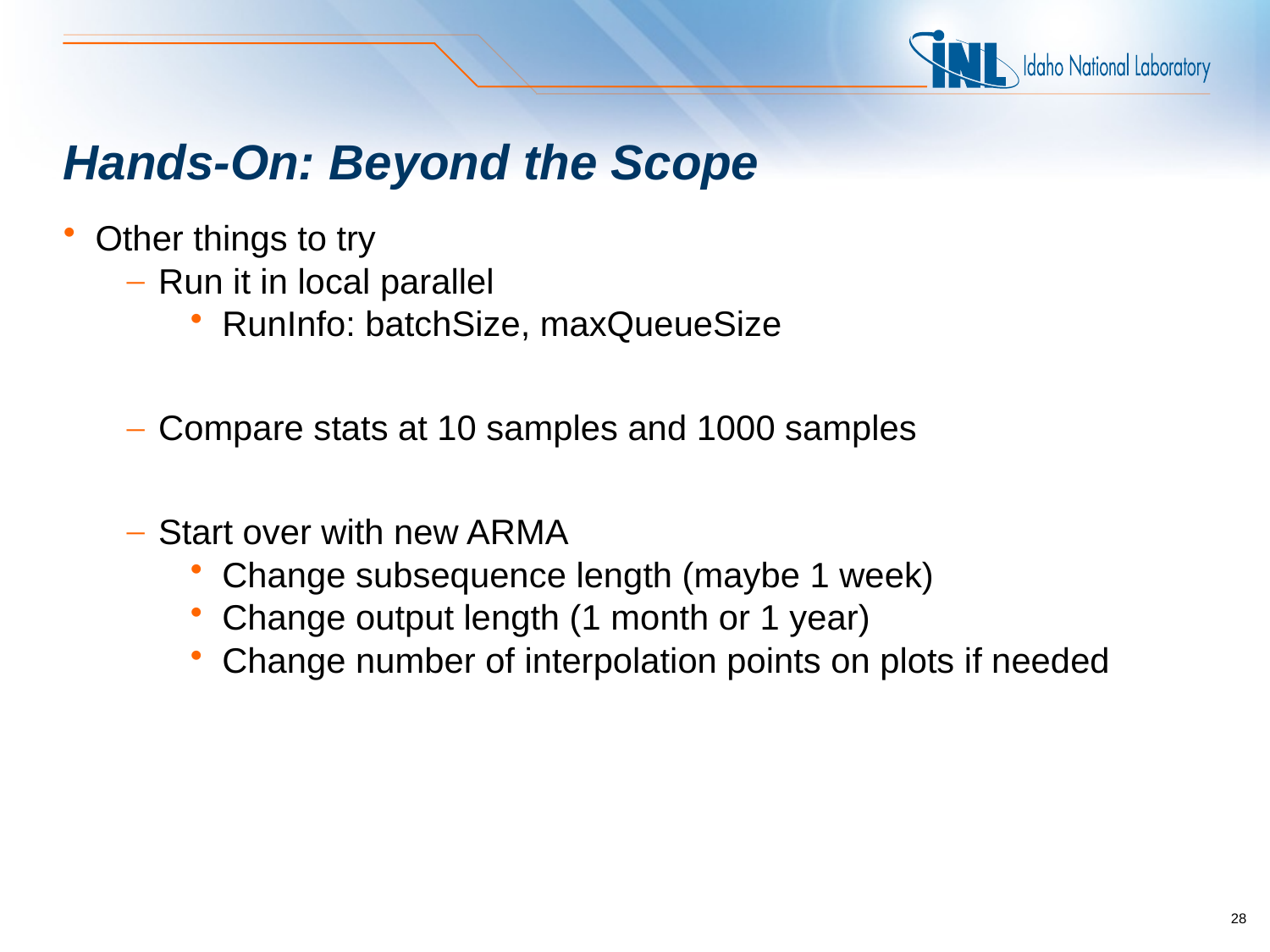

# Hands-On: Beyond the Scope
Other things to try
Run it in local parallel
RunInfo: batchSize, maxQueueSize

Compare stats at 10 samples and 1000 samples

Start over with new ARMA
Change subsequence length (maybe 1 week)
Change output length (1 month or 1 year)
Change number of interpolation points on plots if needed
28